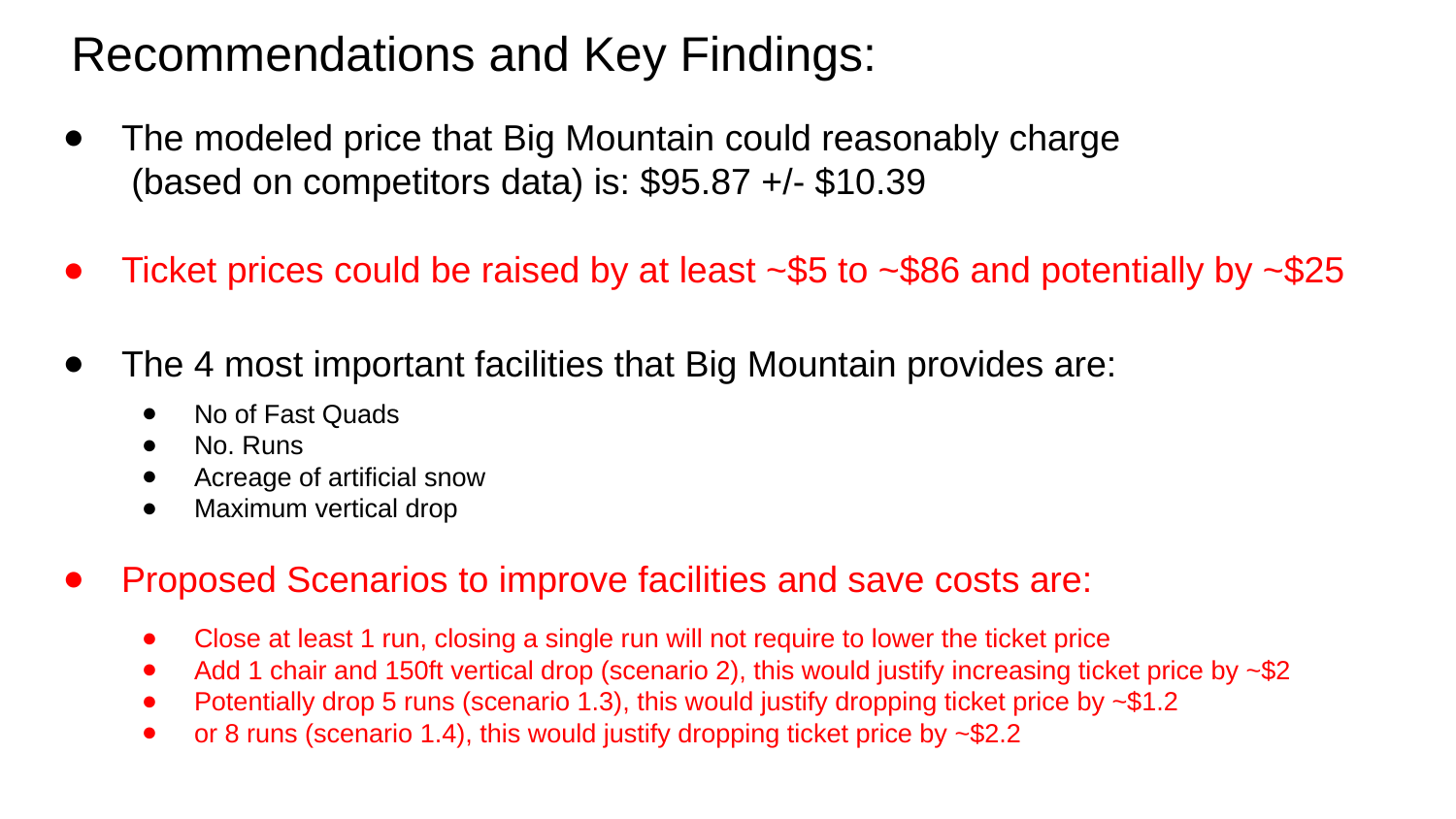

# Recommendations and Key Findings:
The modeled price that Big Mountain could reasonably charge  (based on competitors data) is: $95.87 +/- $10.39

Ticket prices could be raised by at least ~$5 to ~$86 and potentially by ~$25

The 4 most important facilities that Big Mountain provides are:
No of Fast Quads
No. Runs
Acreage of artificial snow
Maximum vertical drop

Proposed Scenarios to improve facilities and save costs are:
Close at least 1 run, closing a single run will not require to lower the ticket price
Add 1 chair and 150ft vertical drop (scenario 2), this would justify increasing ticket price by ~$2
Potentially drop 5 runs (scenario 1.3), this would justify dropping ticket price by ~$1.2
or 8 runs (scenario 1.4), this would justify dropping ticket price by ~$2.2